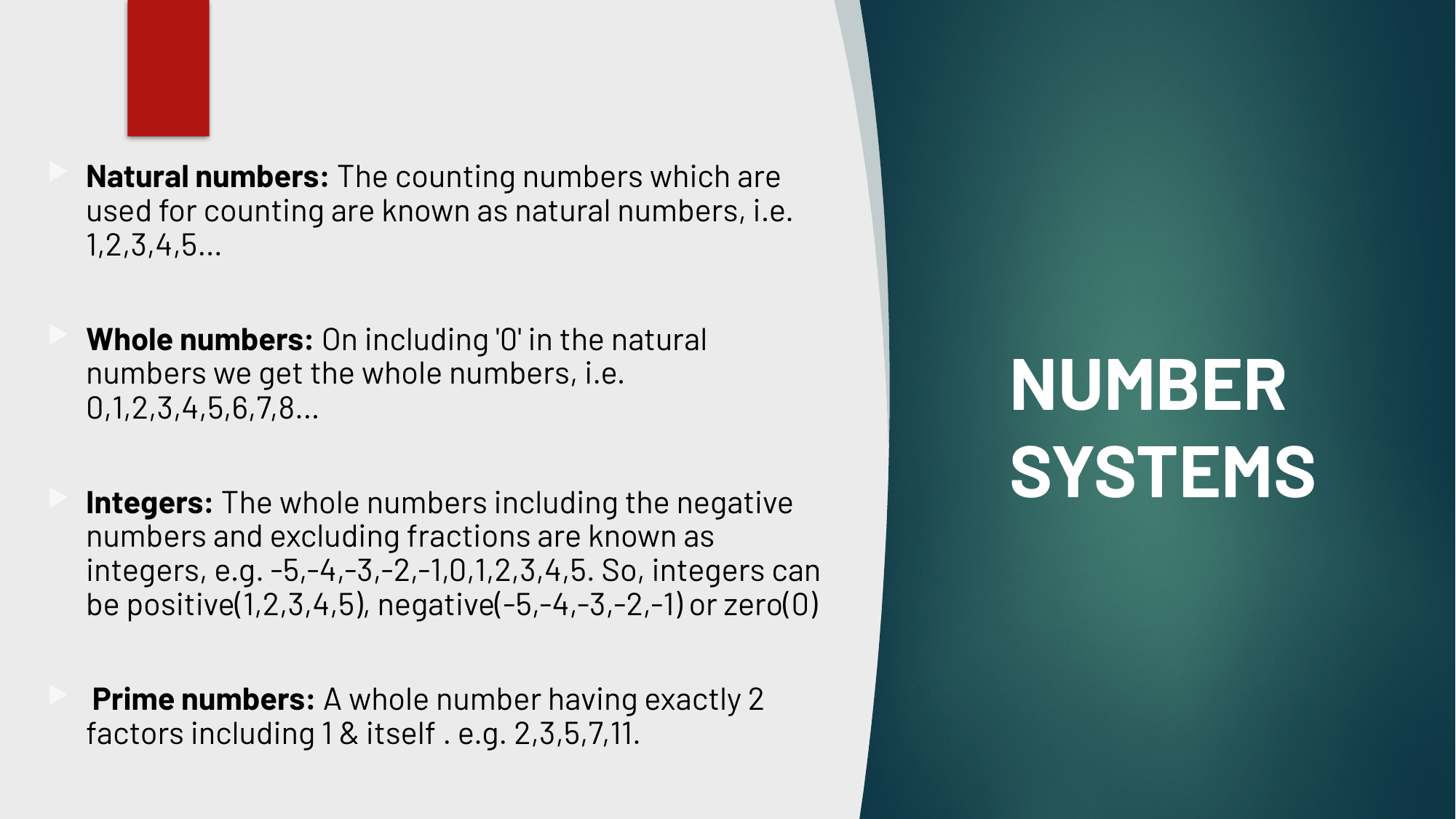

Natural numbers: The counting numbers which are used for counting are known as natural numbers, i.e. 1,2,3,4,5…

Whole numbers: On including '0' in the natural numbers we get the whole numbers, i.e. 0,1,2,3,4,5,6,7,8…

Integers: The whole numbers including the negative numbers and excluding fractions are known as integers, e.g. -5,-4,-3,-2,-1,0,1,2,3,4,5. So, integers can be positive(1,2,3,4,5), negative(-5,-4,-3,-2,-1) or zero(0)

 Prime numbers: A whole number having exactly 2 factors including 1 & itself . e.g. 2,3,5,7,11.
# NUMBER SYSTEMS